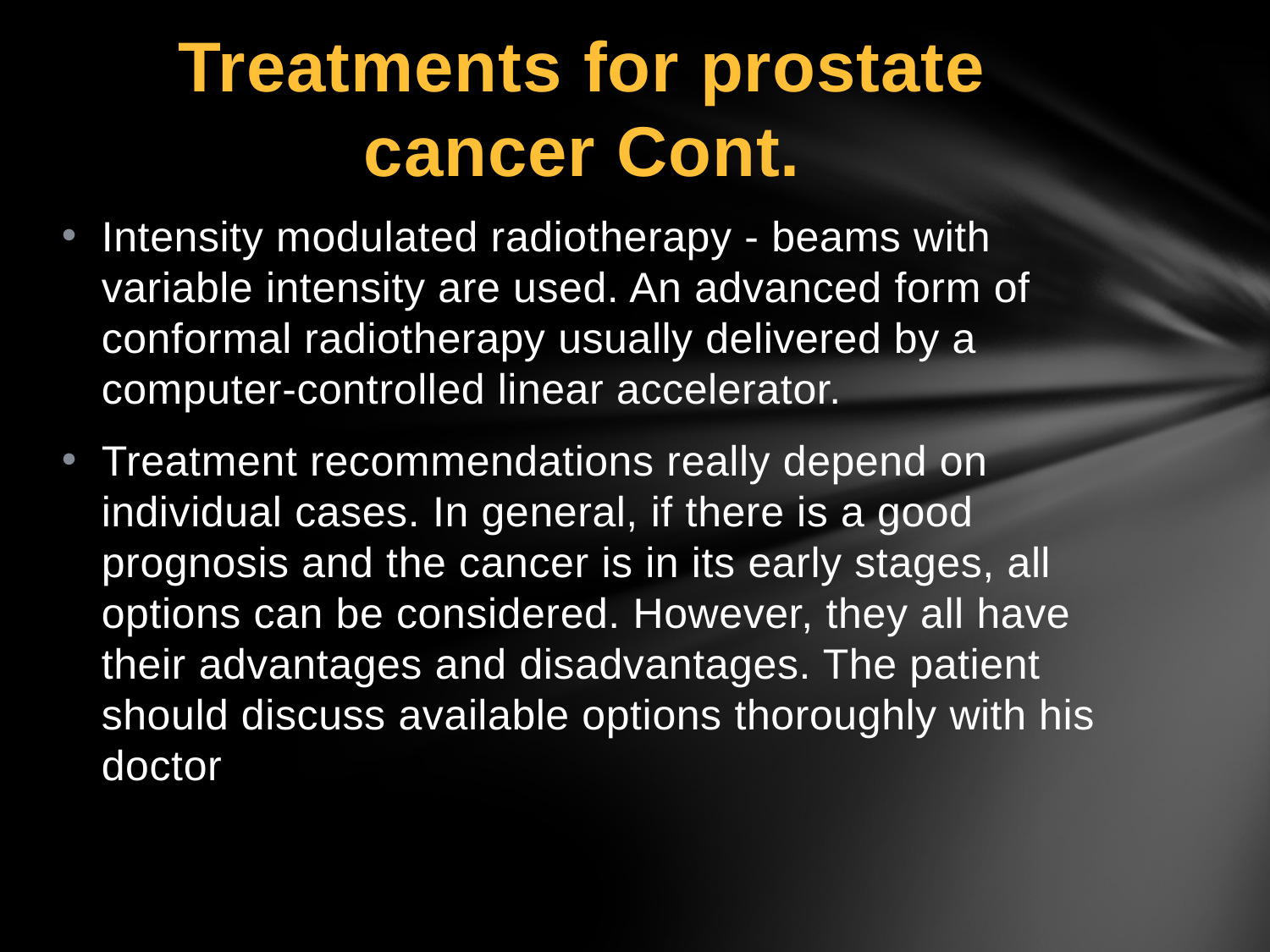

# Treatments for prostate cancer Cont.
Intensity modulated radiotherapy - beams with variable intensity are used. An advanced form of conformal radiotherapy usually delivered by a computer-controlled linear accelerator.
Treatment recommendations really depend on individual cases. In general, if there is a good prognosis and the cancer is in its early stages, all options can be considered. However, they all have their advantages and disadvantages. The patient should discuss available options thoroughly with his doctor